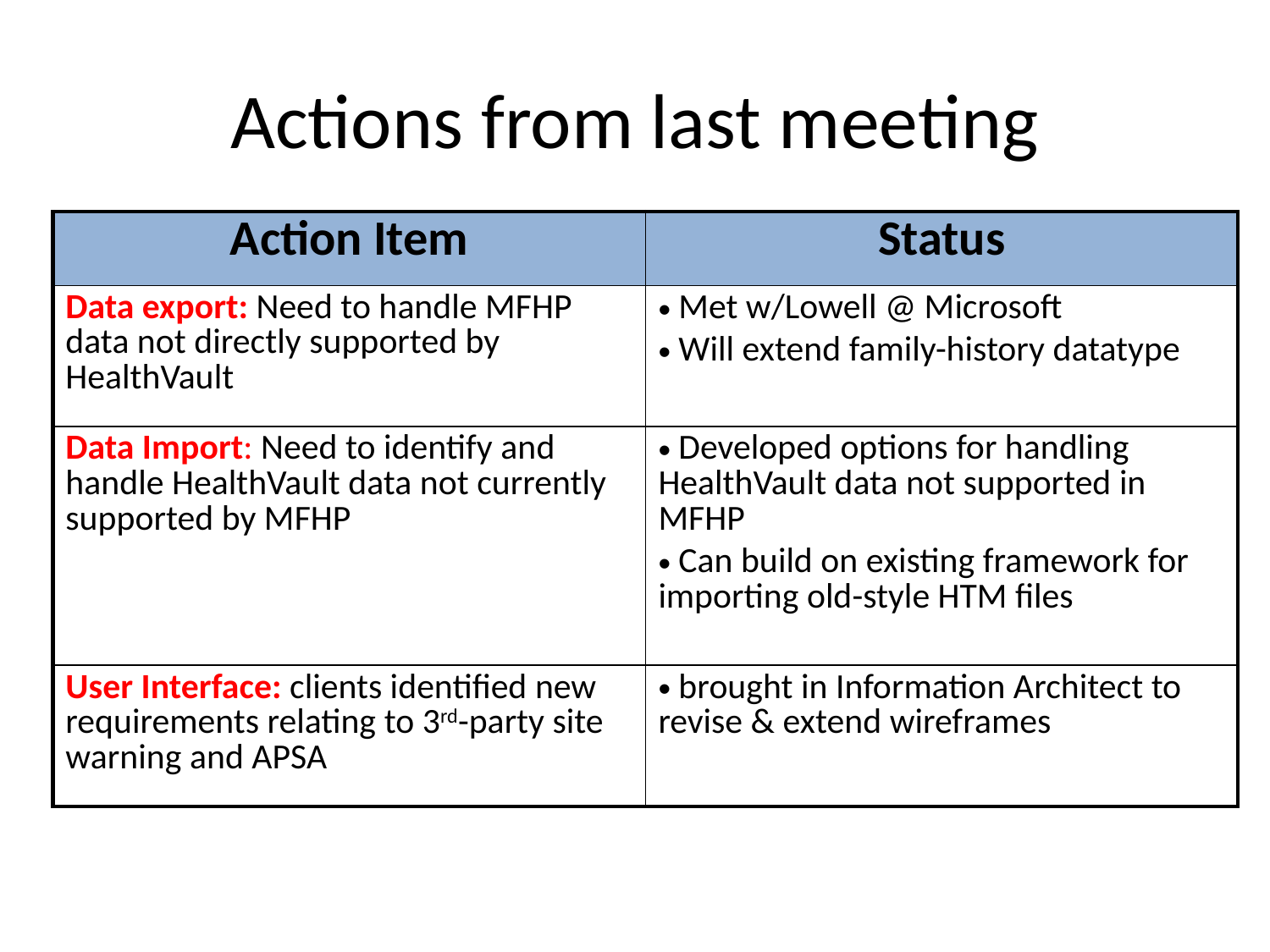

# Actions from last meeting
| Action Item | Status |
| --- | --- |
| Data export: Need to handle MFHP data not directly supported by HealthVault | Met w/Lowell @ Microsoft Will extend family-history datatype |
| Data Import: Need to identify and handle HealthVault data not currently supported by MFHP | Developed options for handling HealthVault data not supported in MFHP Can build on existing framework for importing old-style HTM files |
| User Interface: clients identified new requirements relating to 3rd-party site warning and APSA | brought in Information Architect to revise & extend wireframes |